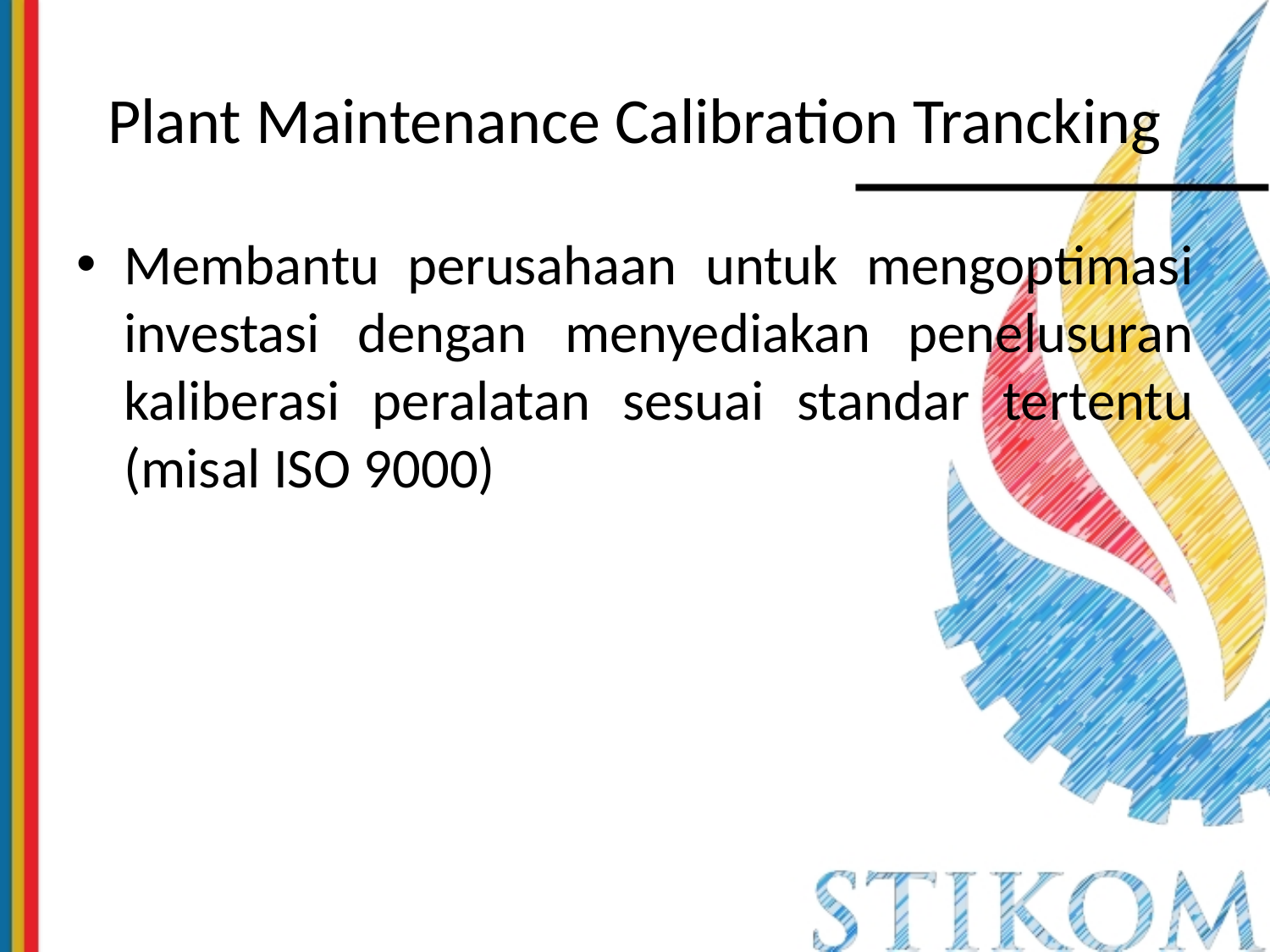

# Plant Maintenance Calibration Trancking
Membantu perusahaan untuk mengoptimasi investasi dengan menyediakan penelusuran kaliberasi peralatan sesuai standar tertentu (misal ISO 9000)